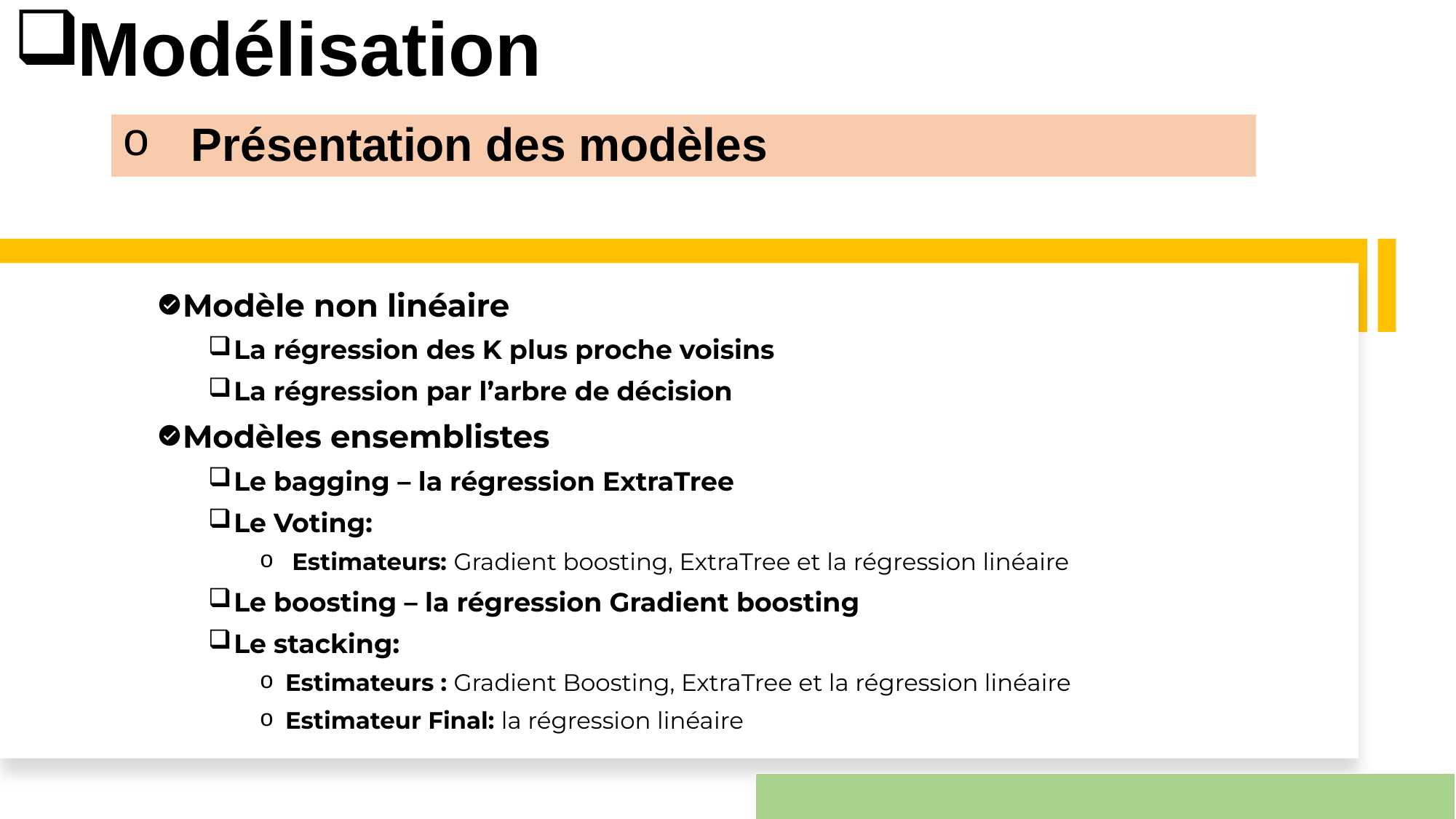

# Modélisation
Présentation des modèles

Modèle non linéaire
La régression des K plus proche voisins
La régression par l’arbre de décision
Modèles ensemblistes
Le bagging – la régression ExtraTree
Le Voting:
 Estimateurs: Gradient boosting, ExtraTree et la régression linéaire
Le boosting – la régression Gradient boosting
Le stacking:
Estimateurs : Gradient Boosting, ExtraTree et la régression linéaire
Estimateur Final: la régression linéaire